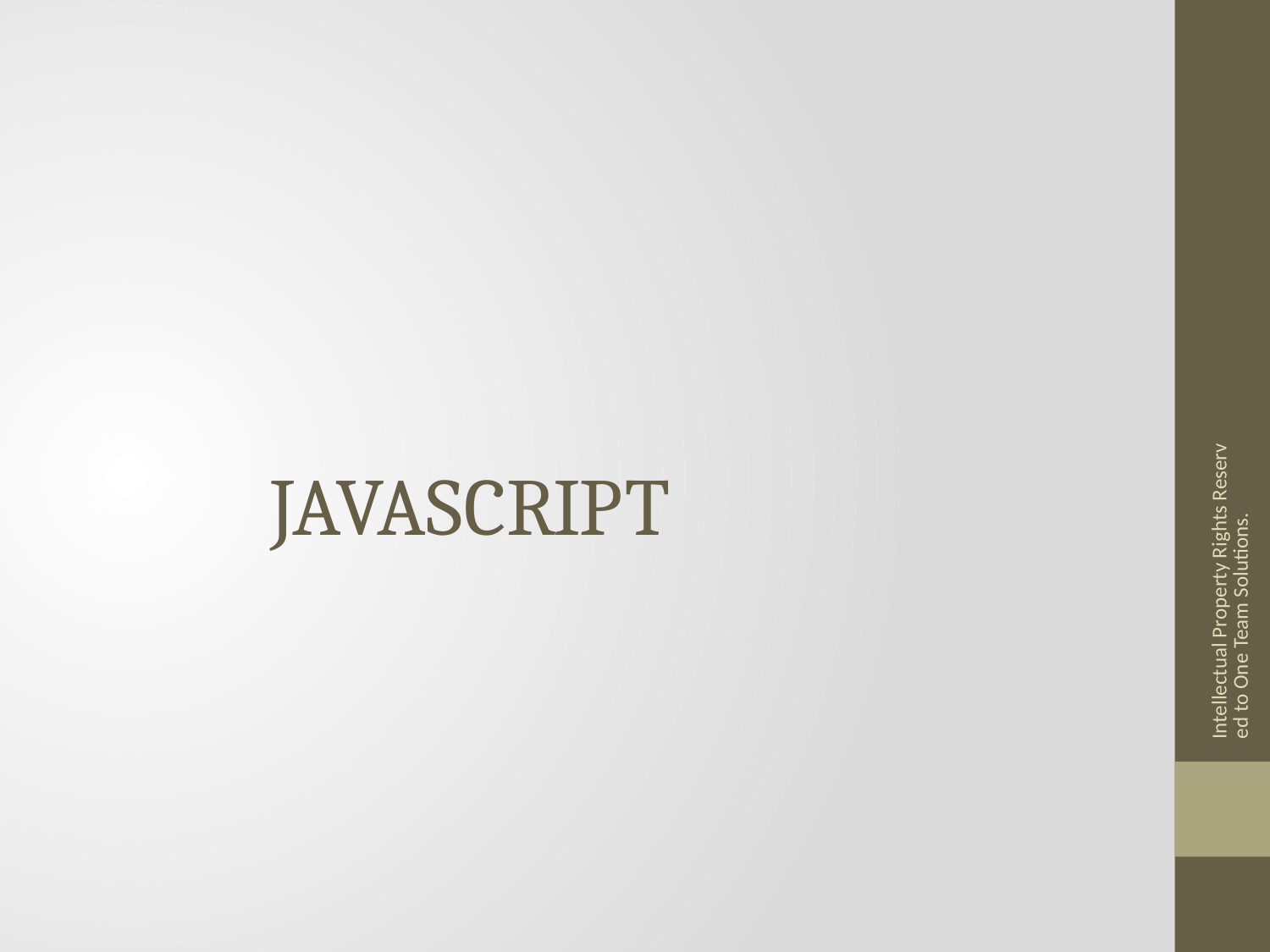

# JAVASCRIPT
Intellectual Property Rights Reserved to One Team Solutions.